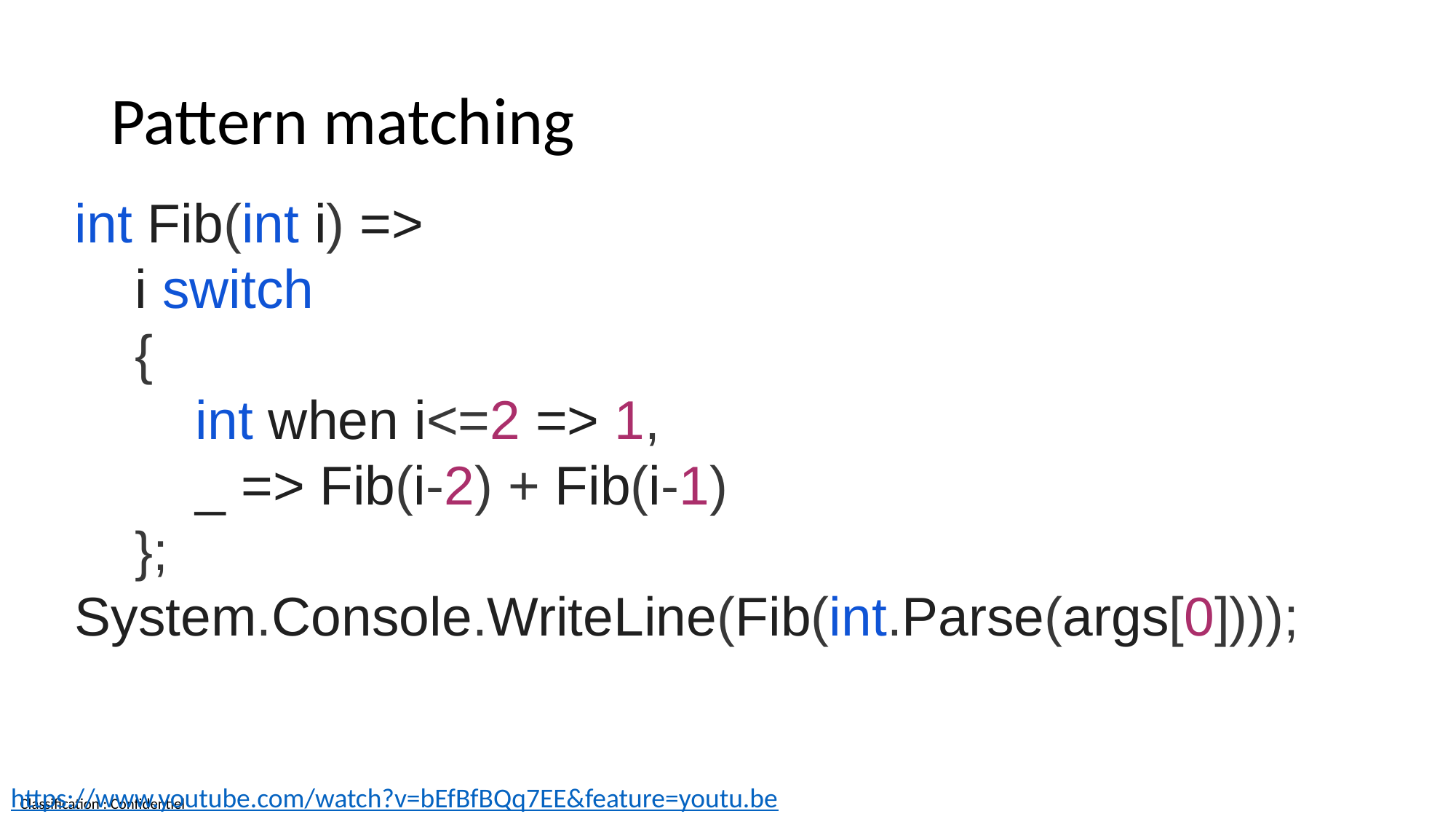

# Pattern matching
int Fib(int i) =>
    i switch
    {
        int when i<=2 => 1,
        _ => Fib(i-2) + Fib(i-1)
    };
System.Console.WriteLine(Fib(int.Parse(args[0])));
https://www.youtube.com/watch?v=bEfBfBQq7EE&feature=youtu.be